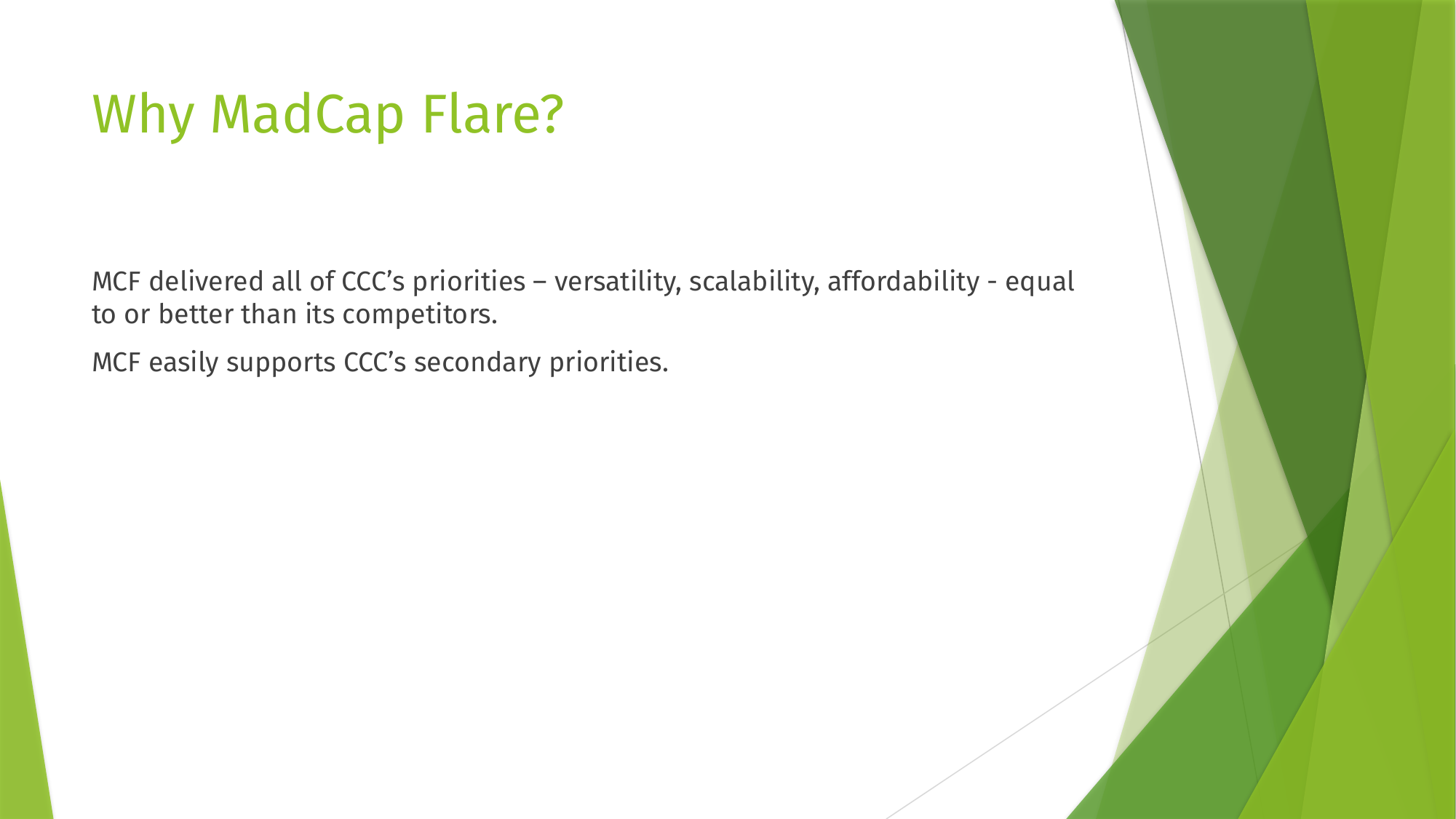

# Why MadCap Flare?
MCF delivered all of CCC’s priorities – versatility, scalability, affordability - equal to or better than its competitors.
MCF easily supports CCC’s secondary priorities.